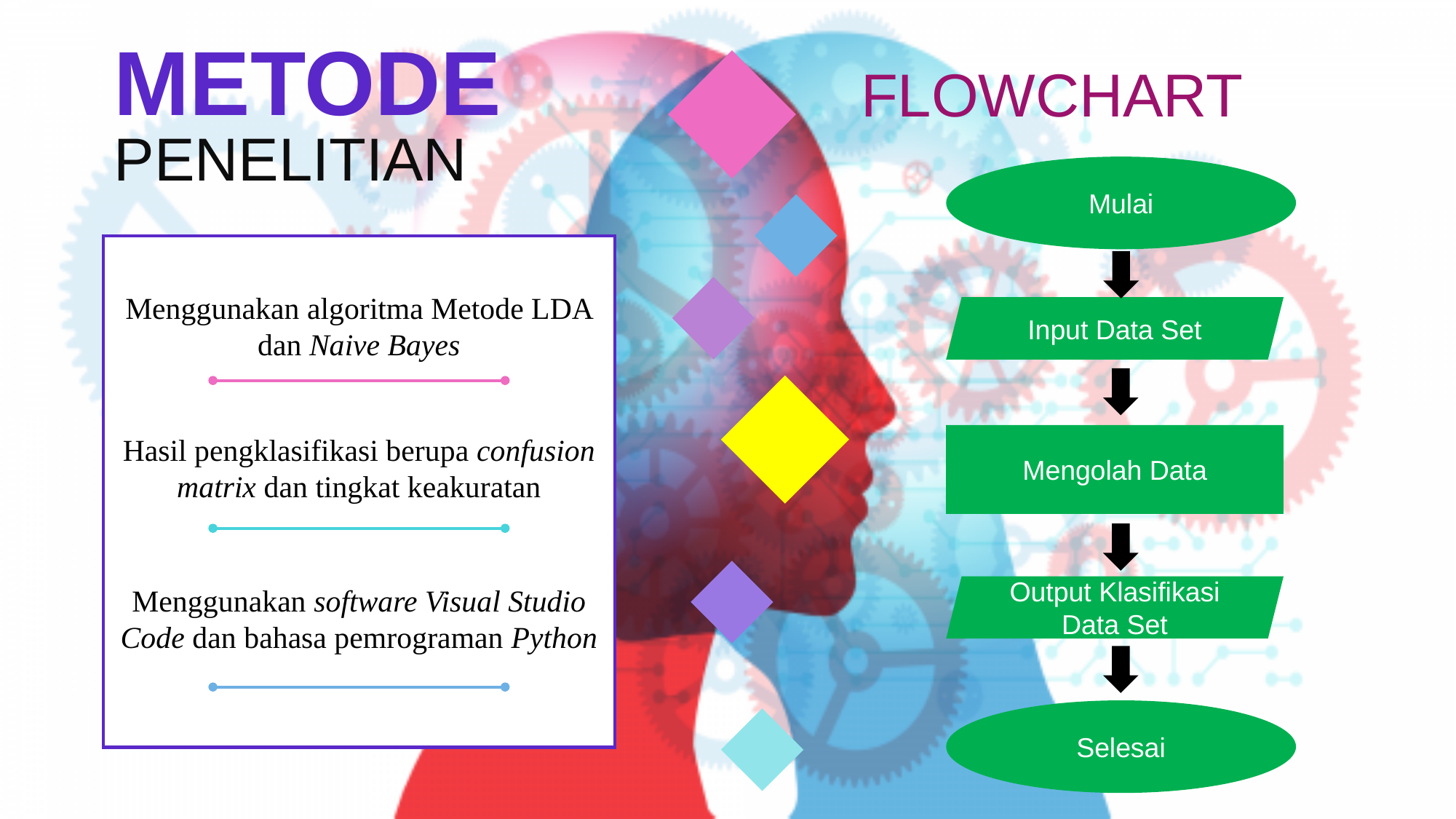

METODE

FLOWCHART
PENELITIAN
Mulai

Menggunakan algoritma Metode LDA dan Naive Bayes
Hasil pengklasifikasi berupa confusion matrix dan tingkat keakuratan
Menggunakan software Visual Studio Code dan bahasa pemrograman Python

Input Data Set

Mengolah Data

Output Klasifikasi Data Set

Selesai